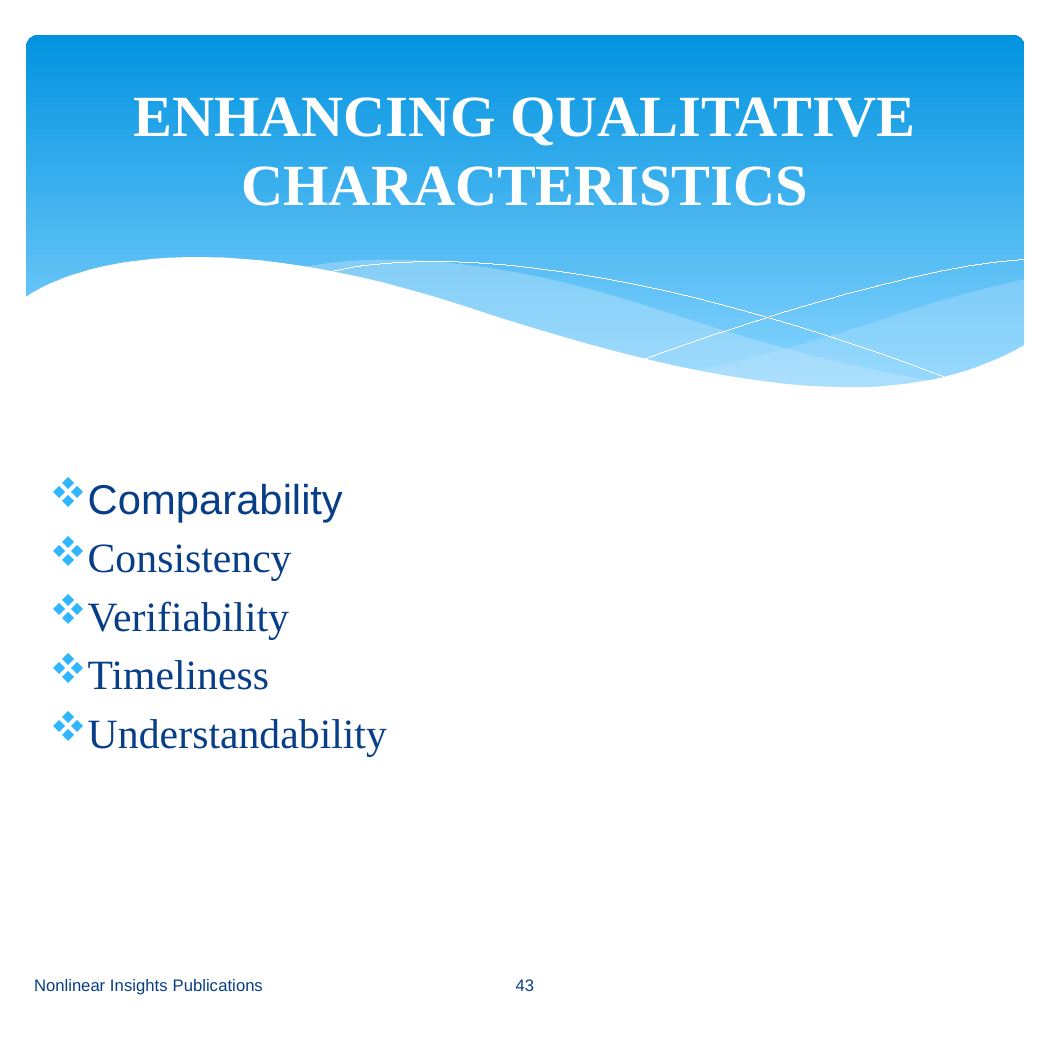

ENHANCING QUALITATIVE CHARACTERISTICS
# Comparability
Consistency
Verifiability
Timeliness
Understandability
Nonlinear Insights Publications
43